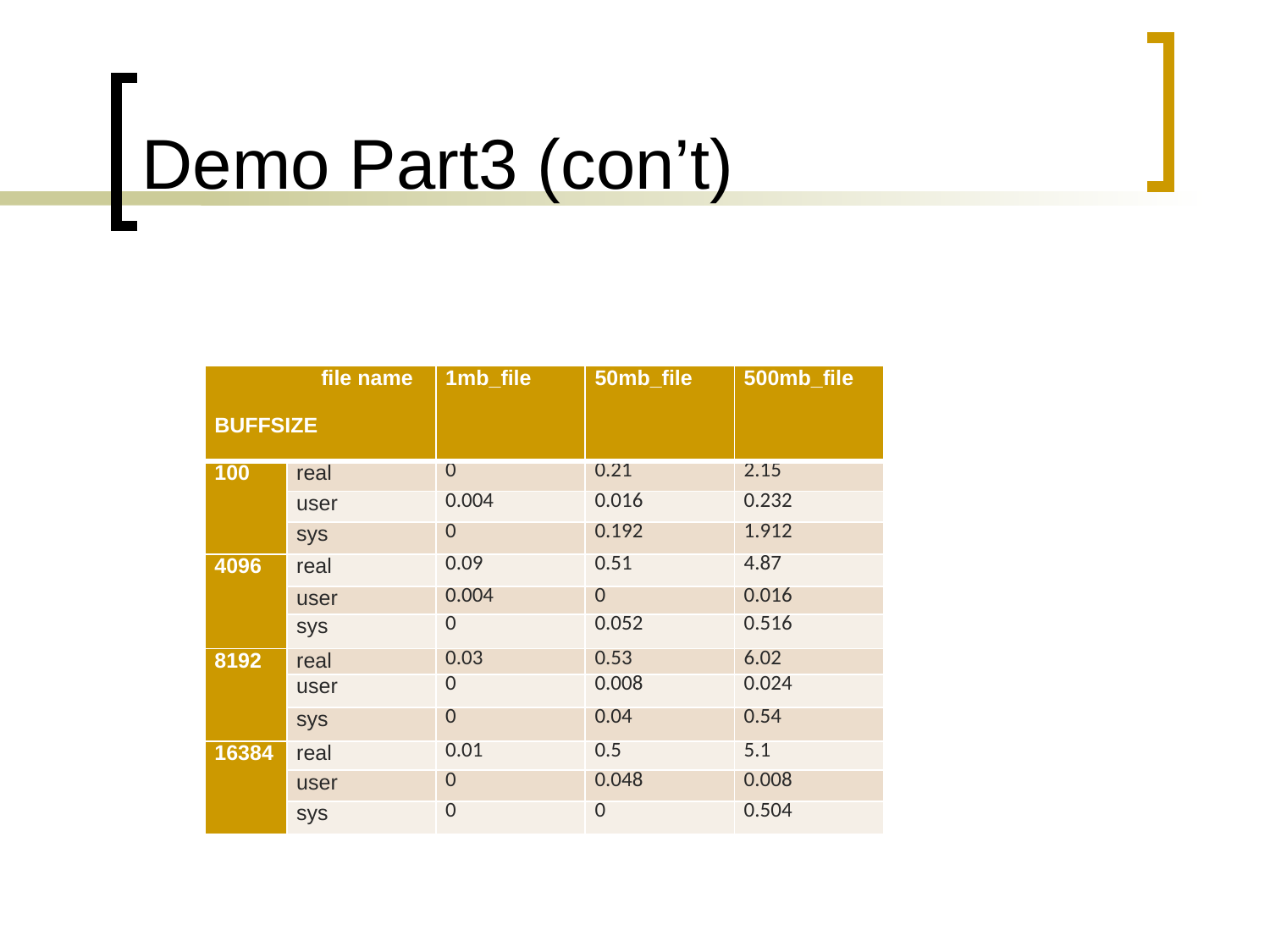

# Demo Part3 (con’t)

| file name   BUFFSIZE |  | 1mb\_file | 50mb\_file | 500mb\_file |
| --- | --- | --- | --- | --- |
| 100 | real | 0 | 0.21 | 2.15 |
|  | user | 0.004 | 0.016 | 0.232 |
|  | sys | 0 | 0.192 | 1.912 |
| 4096 | real | 0.09 | 0.51 | 4.87 |
|  | user | 0.004 | 0 | 0.016 |
|  | sys | 0 | 0.052 | 0.516 |
| 8192 | real | 0.03 | 0.53 | 6.02 |
|  | user | 0 | 0.008 | 0.024 |
|  | sys | 0 | 0.04 | 0.54 |
| 16384 | real | 0.01 | 0.5 | 5.1 |
|  | user | 0 | 0.048 | 0.008 |
|  | sys | 0 | 0 | 0.504 |